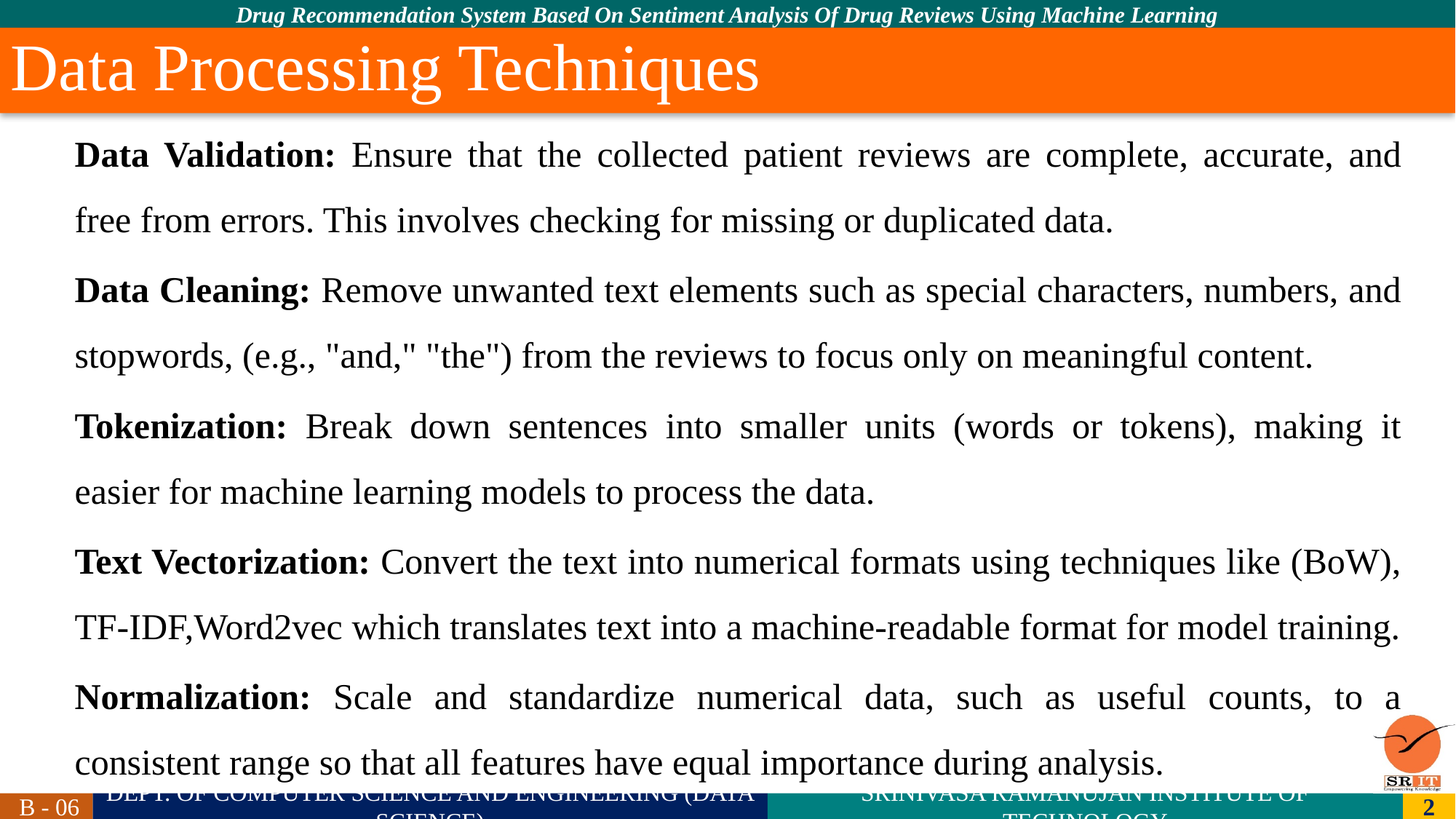

# Data Processing Techniques
Data Validation: Ensure that the collected patient reviews are complete, accurate, and free from errors. This involves checking for missing or duplicated data.
Data Cleaning: Remove unwanted text elements such as special characters, numbers, and stopwords, (e.g., "and," "the") from the reviews to focus only on meaningful content.
Tokenization: Break down sentences into smaller units (words or tokens), making it easier for machine learning models to process the data.
Text Vectorization: Convert the text into numerical formats using techniques like (BoW), TF-IDF,Word2vec which translates text into a machine-readable format for model training.
Normalization: Scale and standardize numerical data, such as useful counts, to a consistent range so that all features have equal importance during analysis.